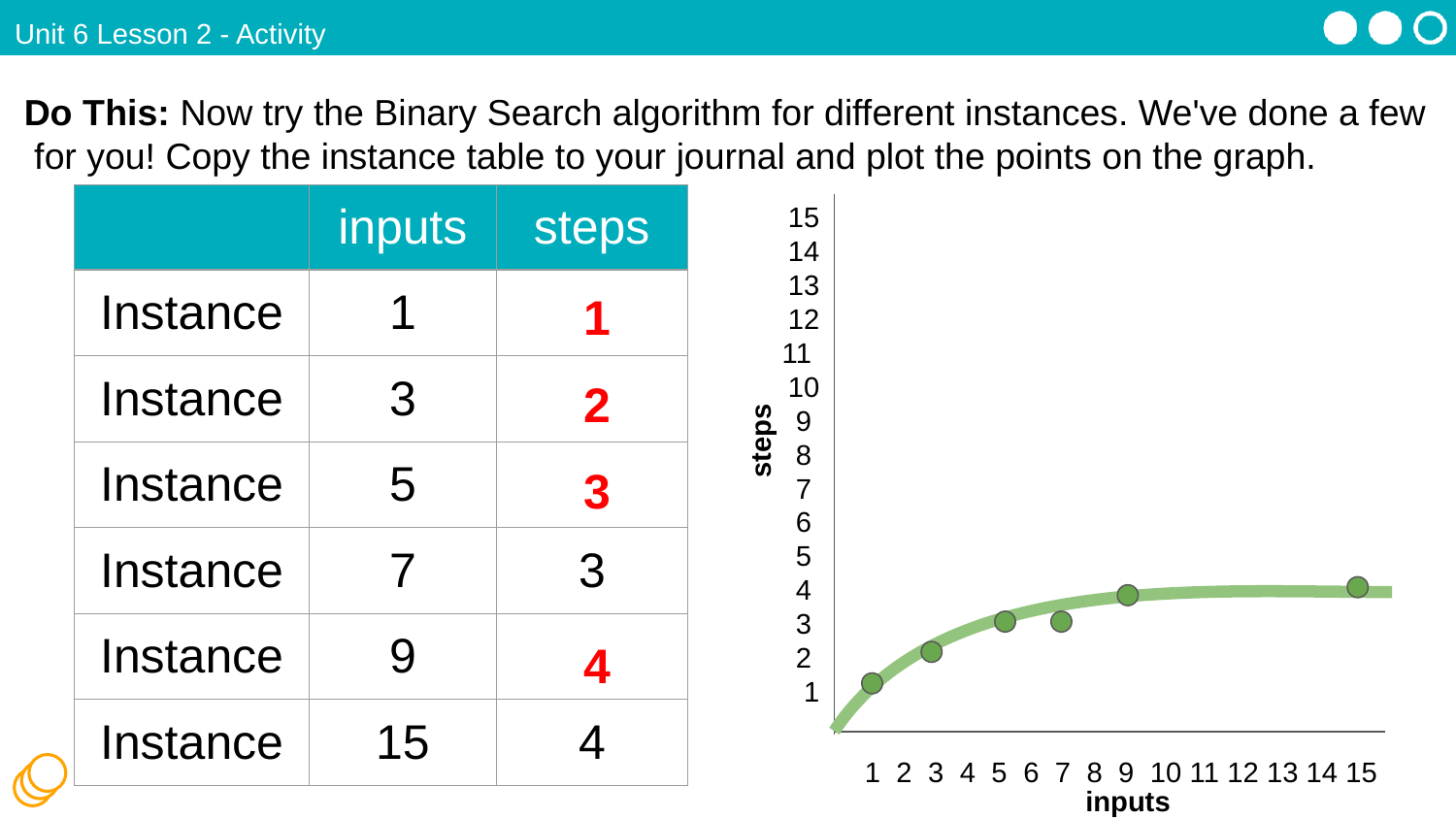

Unit 6 Lesson 2 - Activity
Do This: Now try the Binary Search algorithm for different instances. We've done a few  for you! Copy the instance table to your journal and plot the points on the graph.
|  | inputs | steps |
| --- | --- | --- |
| Instance | 1 |  |
| Instance | 3 |  |
| Instance | 5 |  |
| Instance | 7 | 3 |
| Instance | 9 |  |
| Instance | 15 | 4 |
15
14
13
12
11
10  9  8  7  6  5  4  3  2  1
1
steps
2
3

4

  1  2  3  4  5  6  7  8  9  10 11 12 13 14 15

inputs